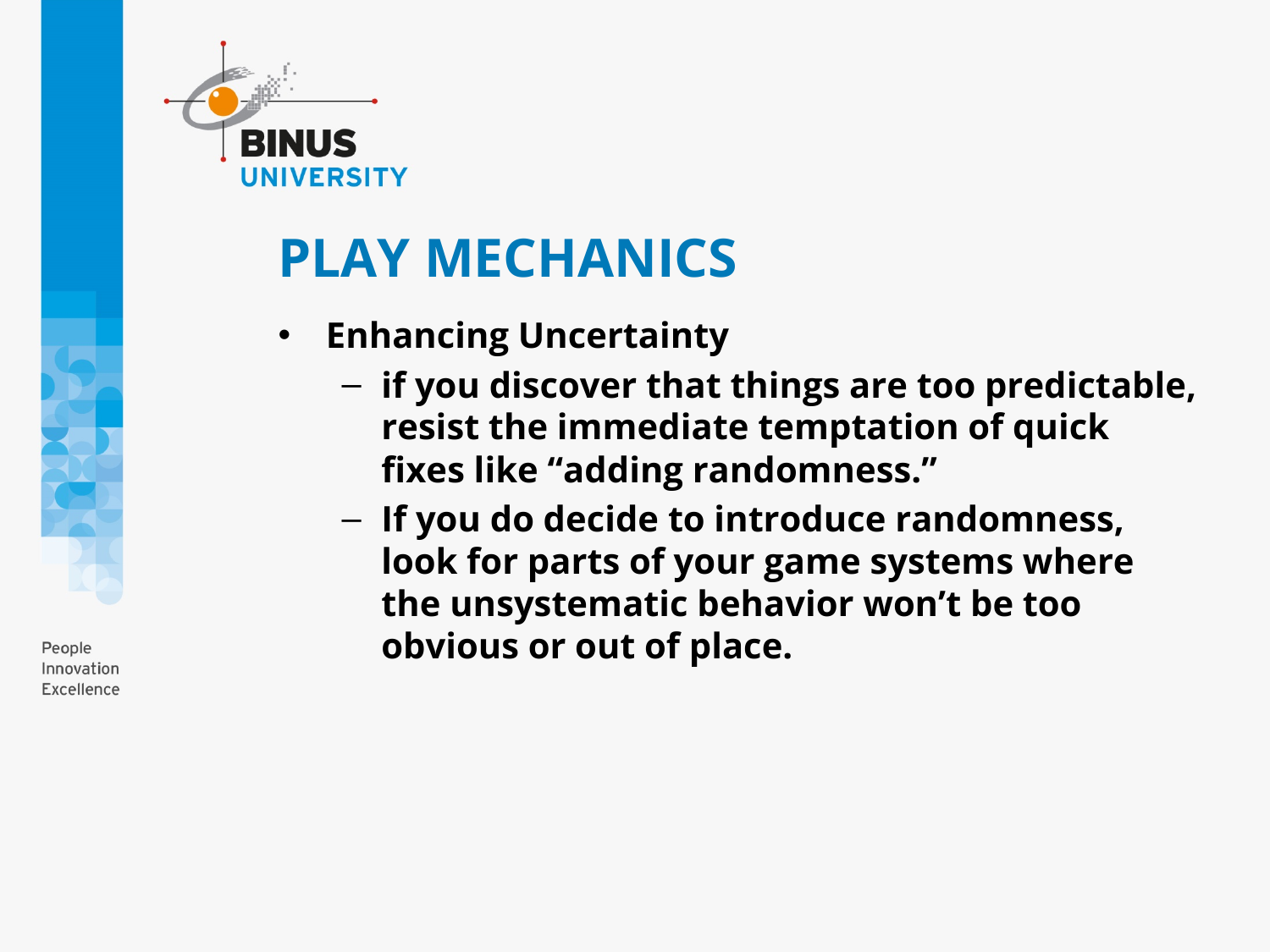

# PLAY MECHANICS
Enhancing Uncertainty
if you discover that things are too predictable, resist the immediate temptation of quick fixes like “adding randomness.”
If you do decide to introduce randomness, look for parts of your game systems where the unsystematic behavior won’t be too obvious or out of place.